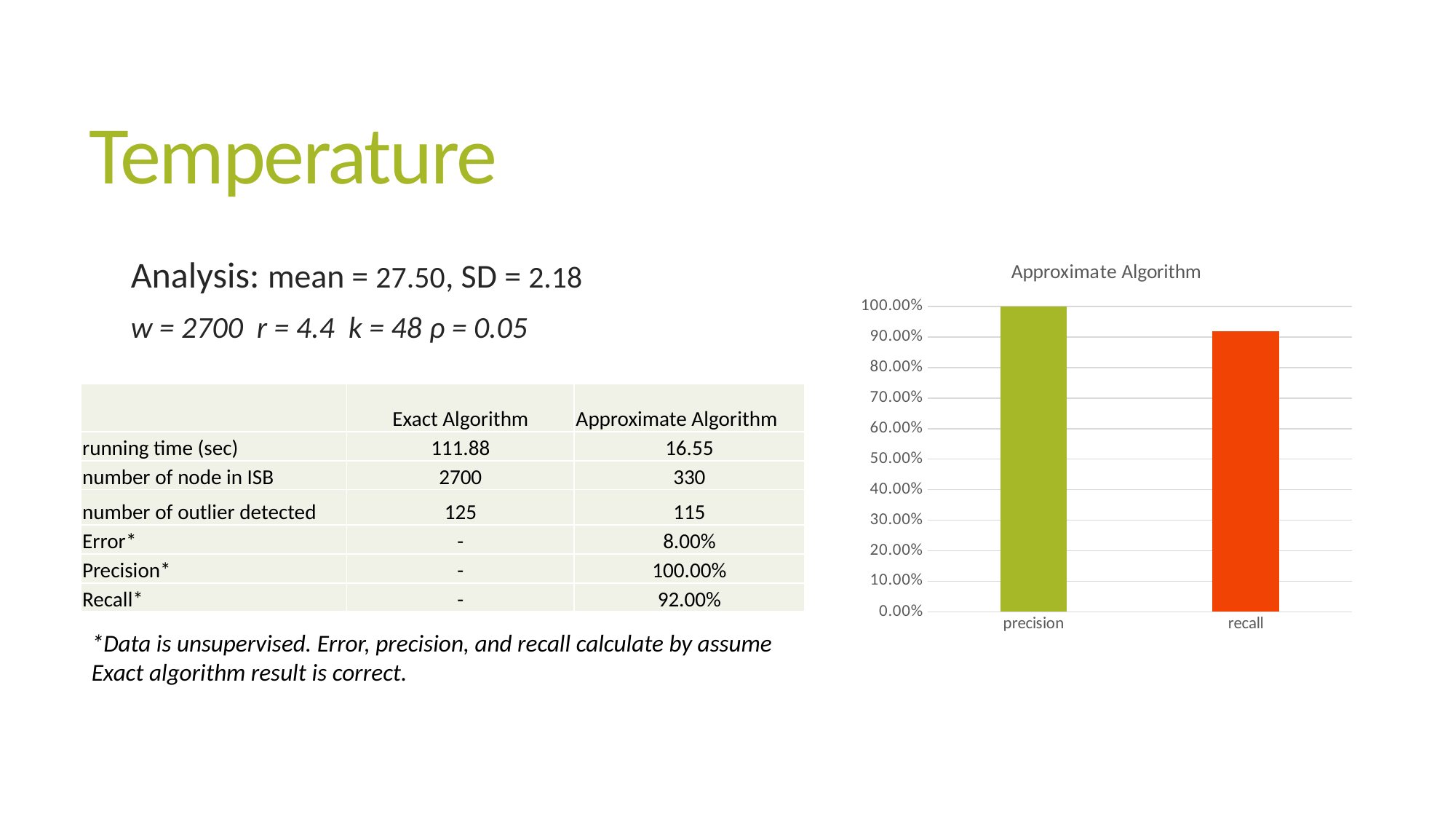

# Temperature

### Chart:

| Category | Approximate Algorithm |
|---|---|
| precision | 1.0 |
| recall | 0.92 |
Analysis: mean = 27.50, SD = 2.18

      w = 2700  r = 4.4  k = 48 ρ = 0.05

|  | Exact Algorithm | Approximate Algorithm |
| --- | --- | --- |
| running time (sec) | 111.88 | 16.55 |
| number of node in ISB | 2700 | 330 |
| number of outlier detected | 125 | 115 |
| Error\* | - | 8.00% |
| Precision\* | - | 100.00% |
| Recall\* | - | 92.00% |
*Data is unsupervised. Error, precision, and recall calculate by assume Exact algorithm result is correct.